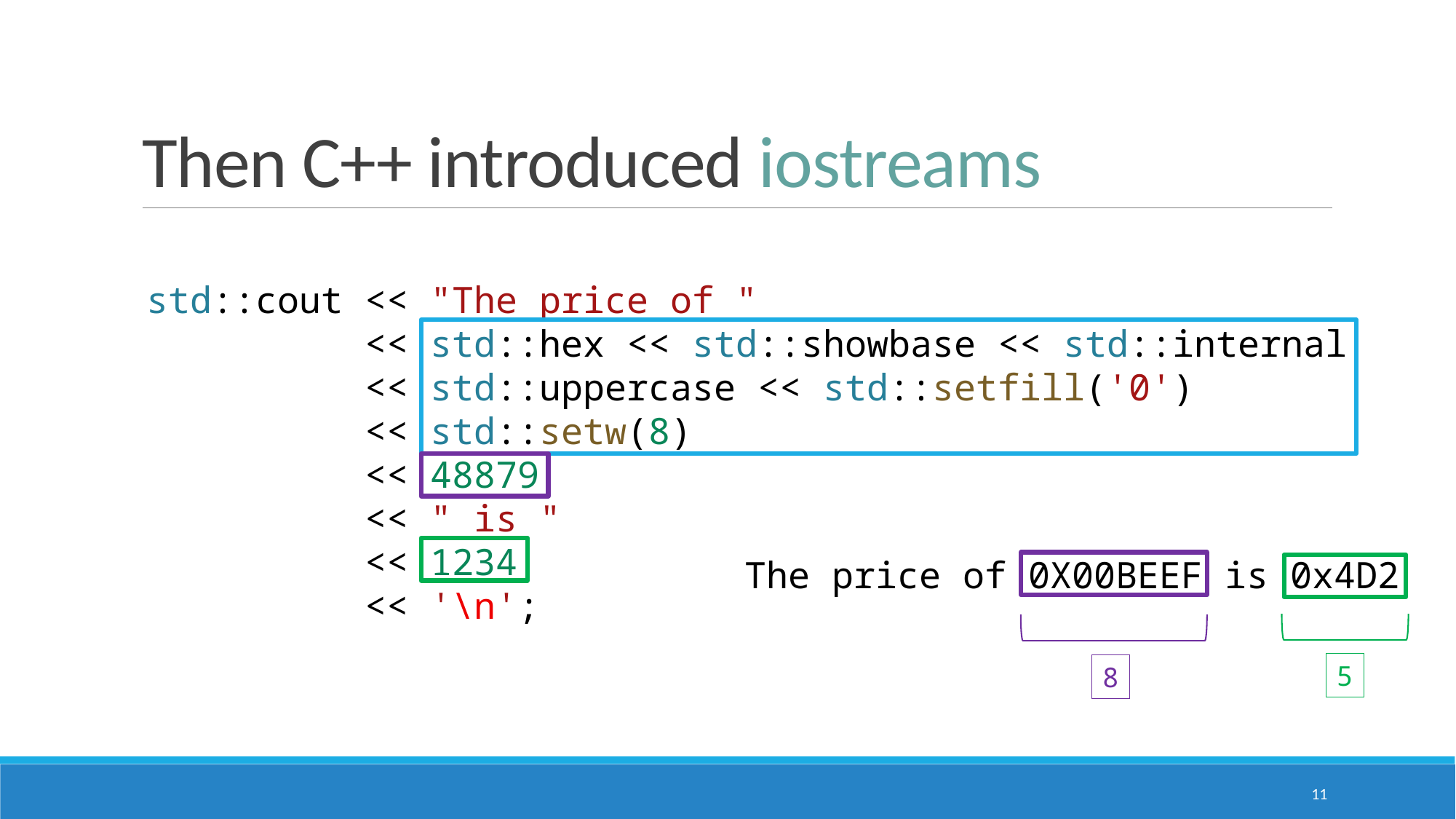

# Then C++ introduced iostreams
std::cout << "The price of "
          << std::hex << std::showbase << std::internal
          << std::uppercase << std::setfill('0')
          << std::setw(8)
          << 48879
          << " is "
          << 1234
          << '\n';

The price of 0X00BEEF is 0x4D2

5
8
11